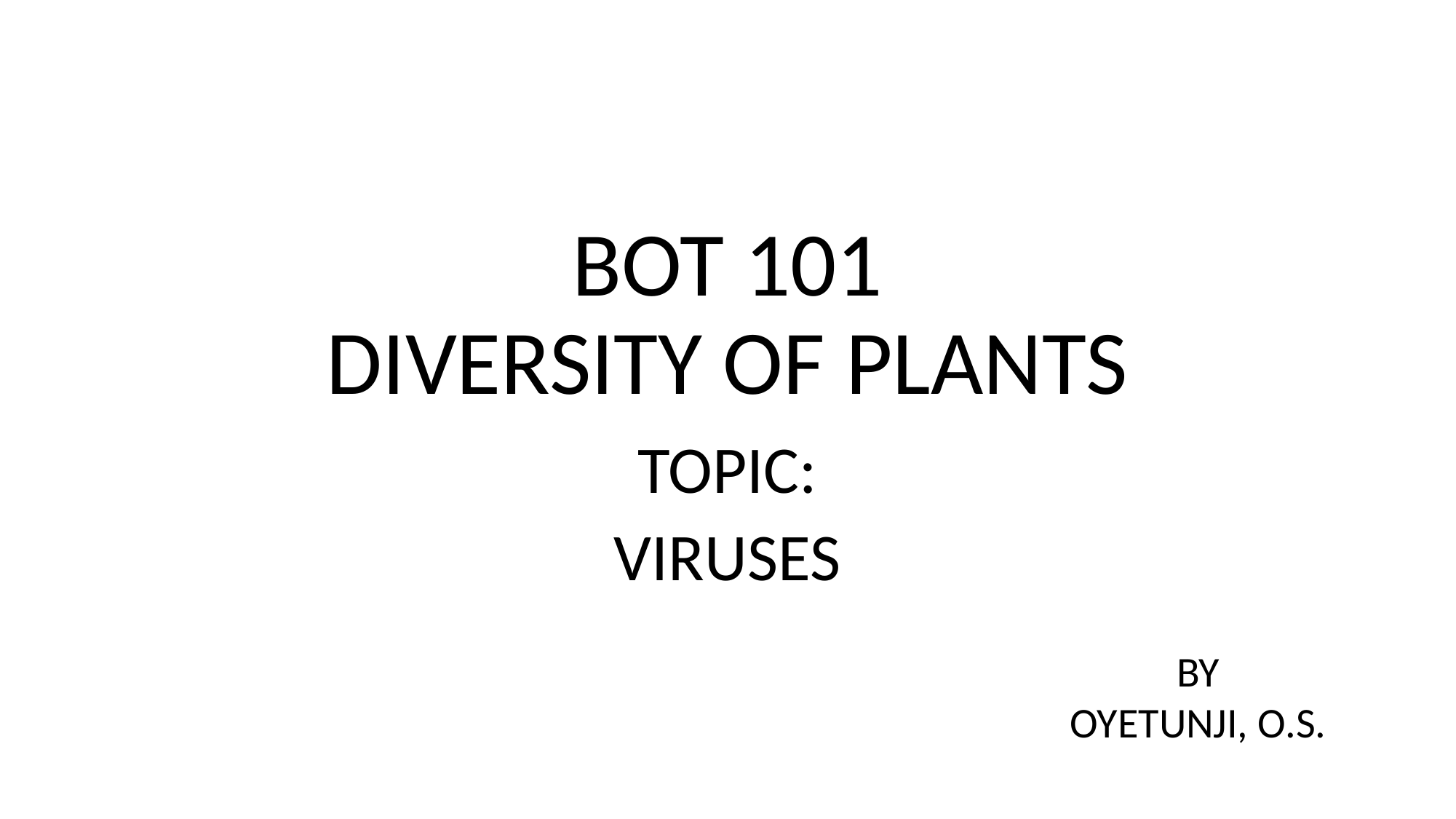

# BOT 101 DIVERSITY OF PLANTS
TOPIC:
VIRUSES
BY
OYETUNJI, O.S.